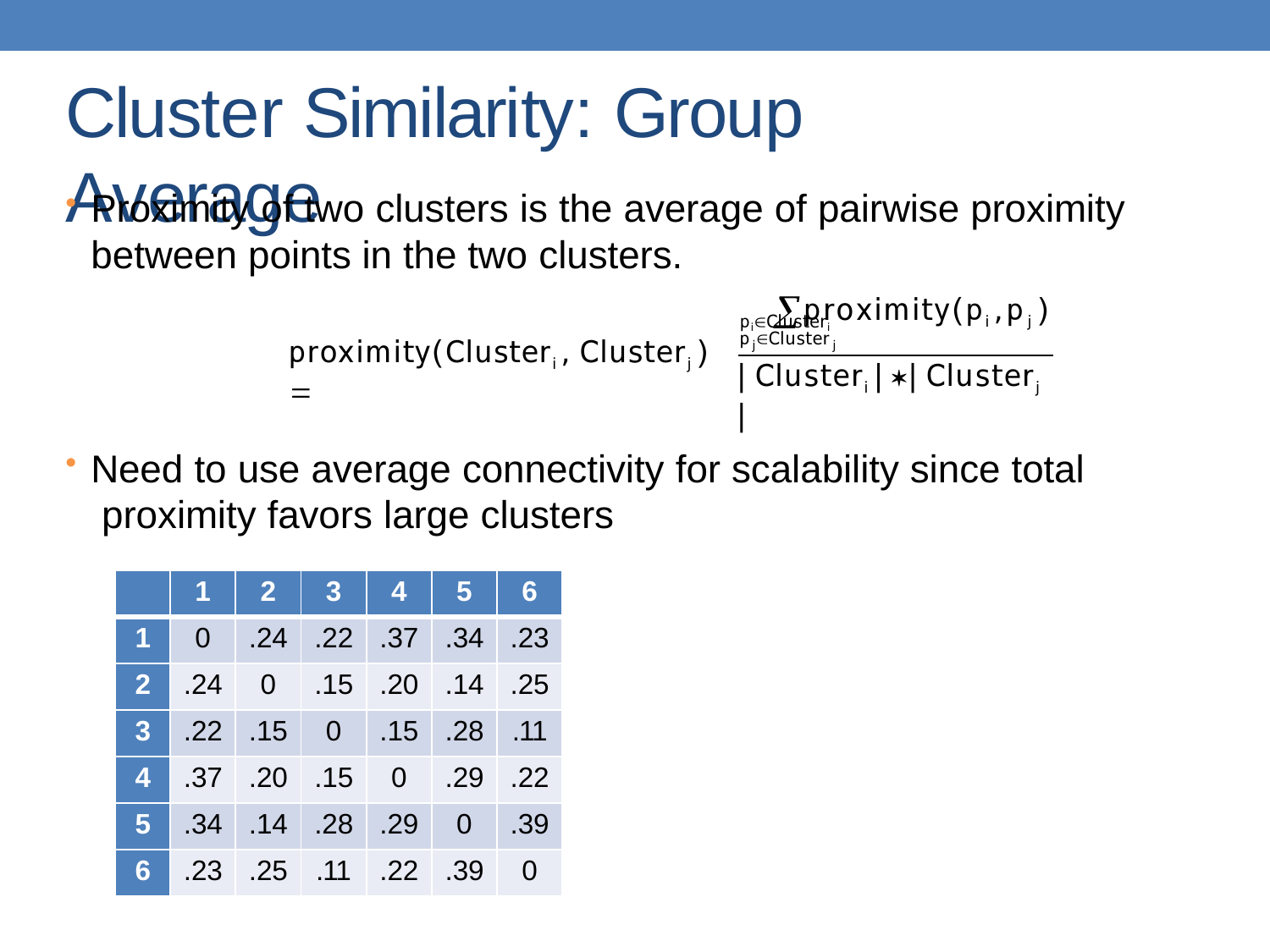

# Cluster Similarity: Group Average
Proximity of two clusters is the average of pairwise proximity
between points in the two clusters.
∑proximity(pi ,pj )
pi∈Clusteri
p ∈Cluster
proximity(Clusteri , Clusterj ) =
j	j
|Clusteri|∗|Clusterj |

Need to use average connectivity for scalability since total  proximity favors large clusters
|  | 1 | 2 | 3 | 4 | 5 | 6 |
| --- | --- | --- | --- | --- | --- | --- |
| 1 | 0 | .24 | .22 | .37 | .34 | .23 |
| 2 | .24 | 0 | .15 | .20 | .14 | .25 |
| 3 | .22 | .15 | 0 | .15 | .28 | .11 |
| 4 | .37 | .20 | .15 | 0 | .29 | .22 |
| 5 | .34 | .14 | .28 | .29 | 0 | .39 |
| 6 | .23 | .25 | .11 | .22 | .39 | 0 |